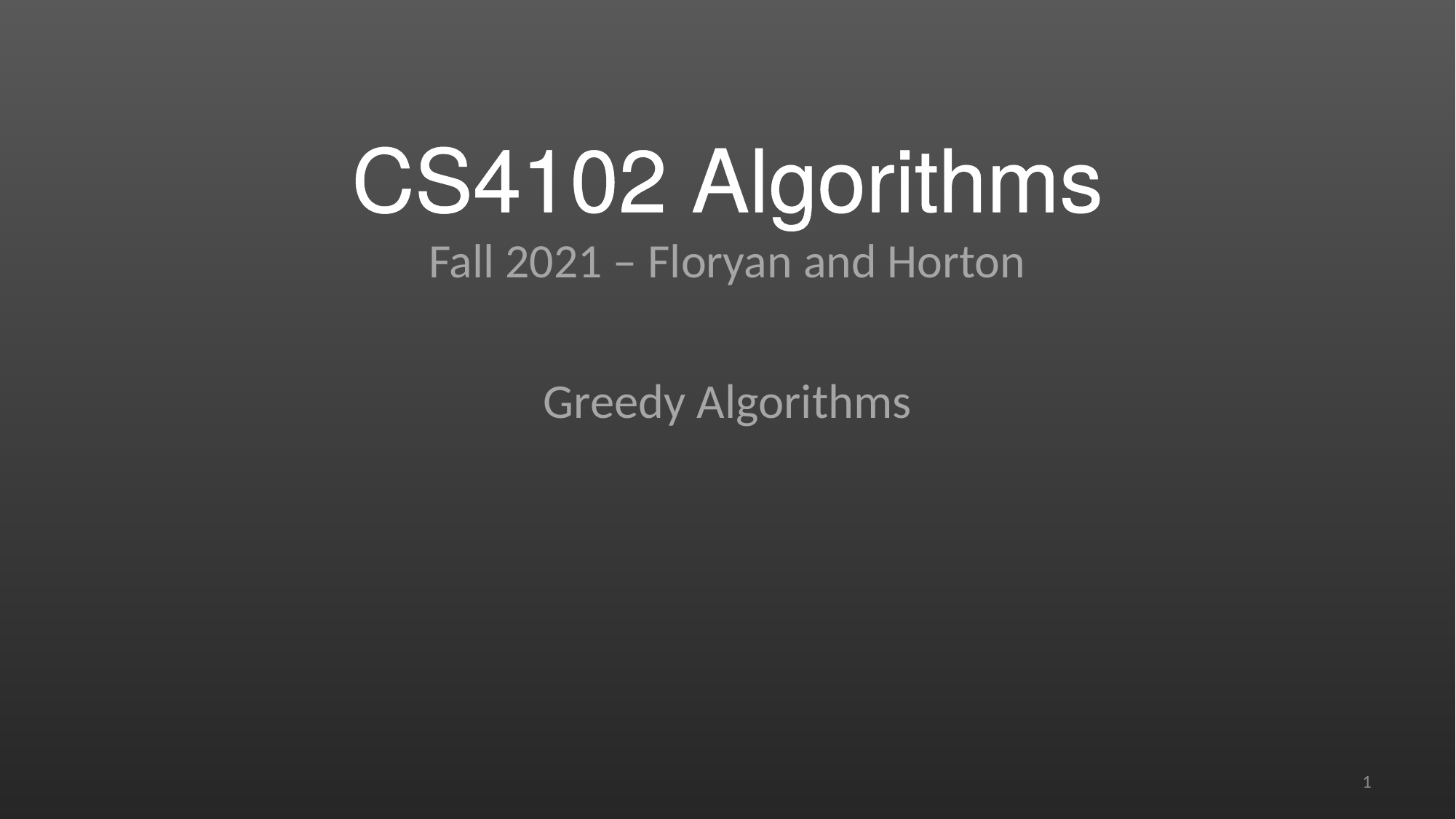

# CS4102 Algorithms Fall 2021 – Floryan and Horton
Greedy Algorithms
1